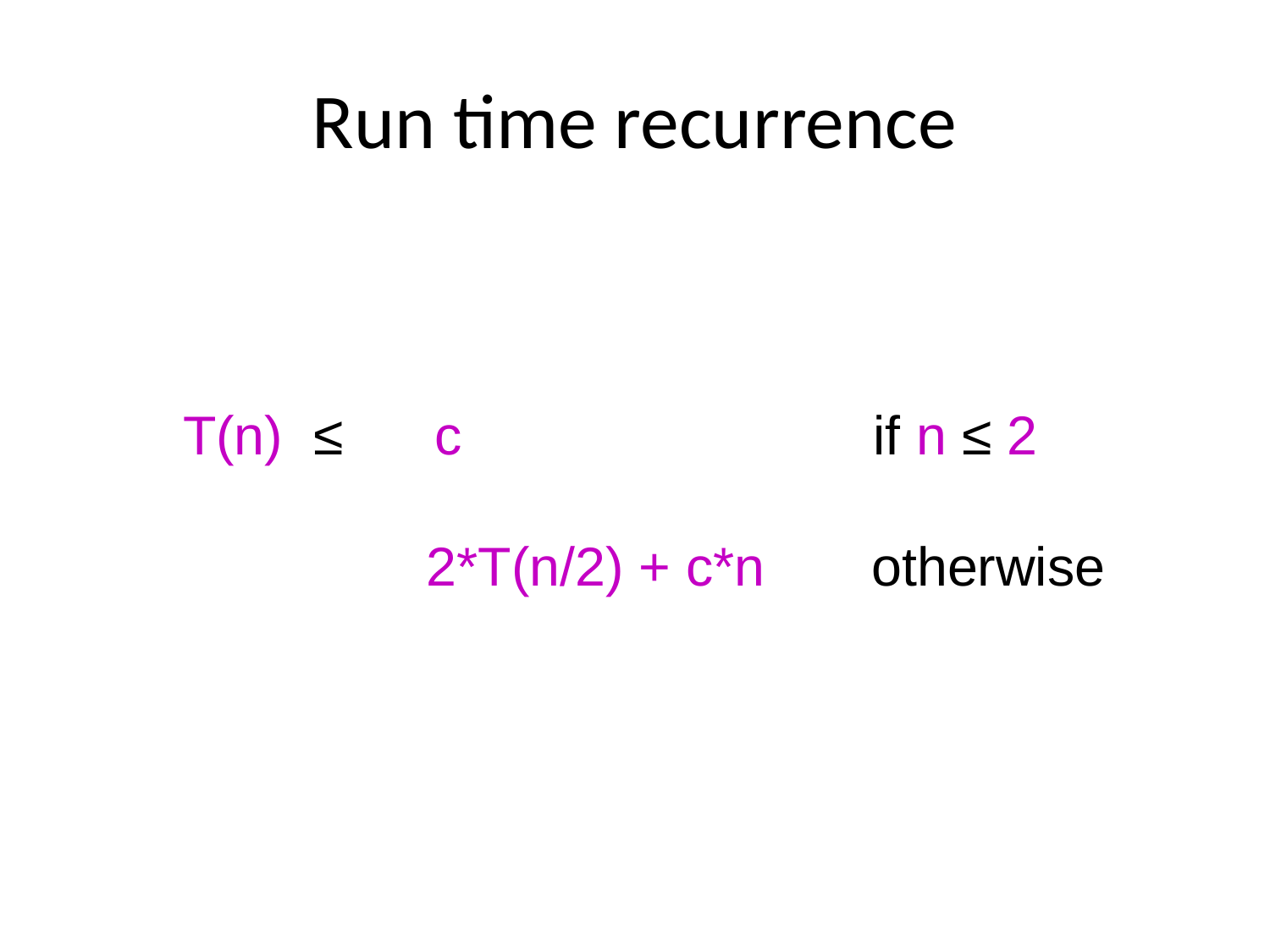

# Run time recurrence
T(n)  ≤      c                           if n ≤ 2

                2*T(n/2) + c*n       otherwise